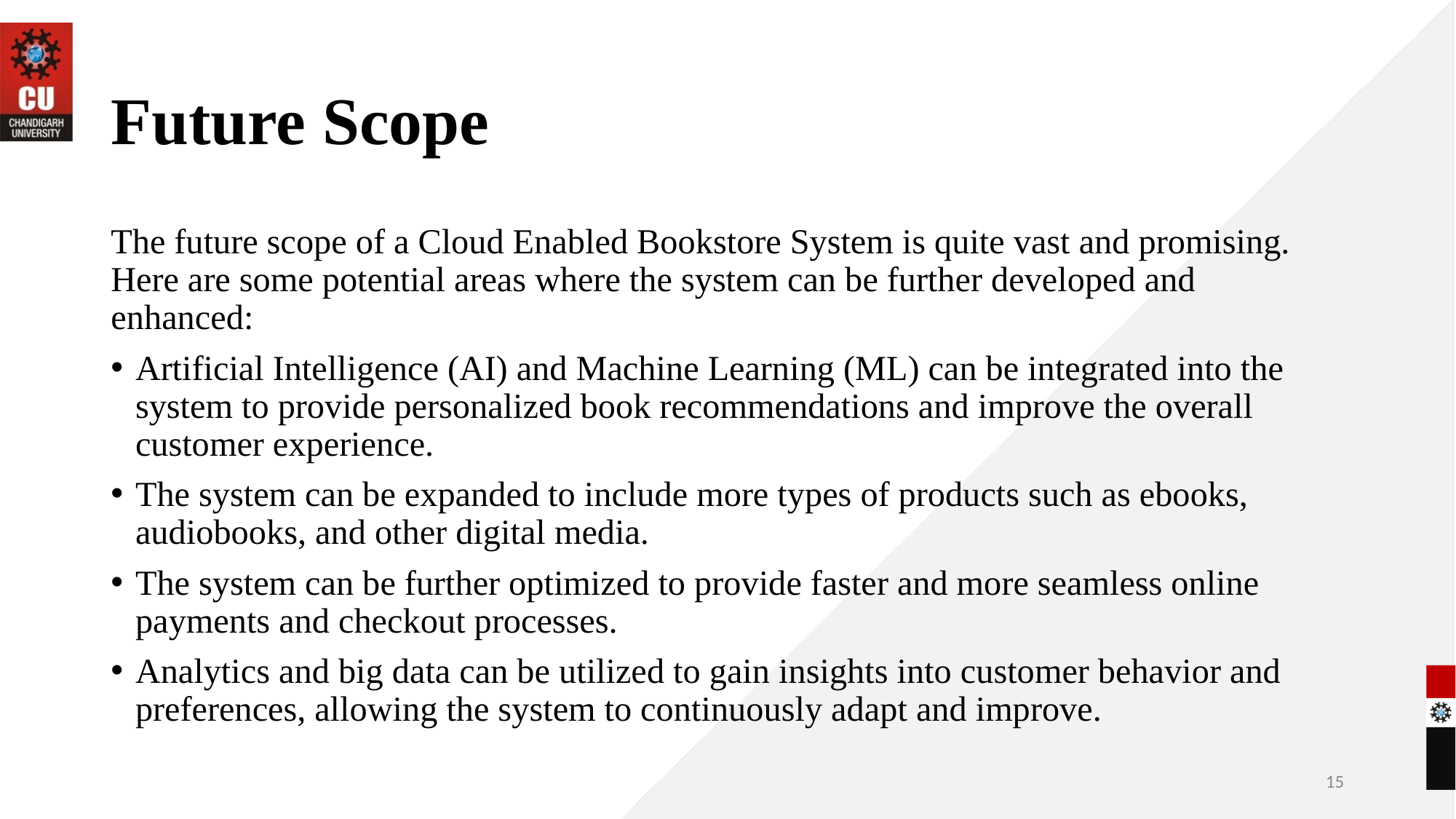

# Future Scope
The future scope of a Cloud Enabled Bookstore System is quite vast and promising. Here are some potential areas where the system can be further developed and enhanced:
Artificial Intelligence (AI) and Machine Learning (ML) can be integrated into the system to provide personalized book recommendations and improve the overall customer experience.
The system can be expanded to include more types of products such as ebooks, audiobooks, and other digital media.
The system can be further optimized to provide faster and more seamless online payments and checkout processes.
Analytics and big data can be utilized to gain insights into customer behavior and preferences, allowing the system to continuously adapt and improve.
15